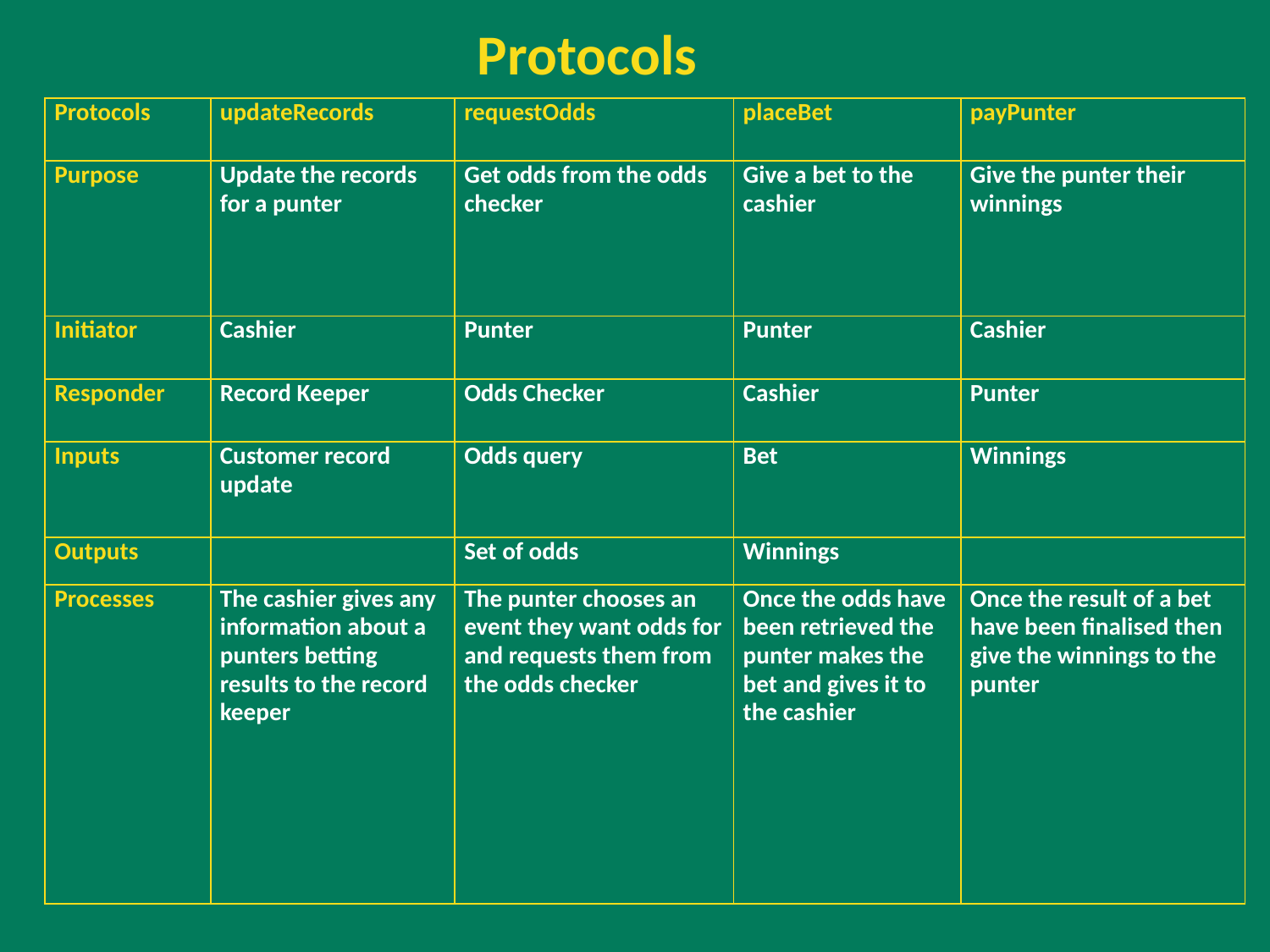

Protocols
| Protocols | updateRecords | requestOdds | placeBet | payPunter |
| --- | --- | --- | --- | --- |
| Purpose | Update the records for a punter | Get odds from the odds checker | Give a bet to the cashier | Give the punter their winnings |
| Initiator | Cashier | Punter | Punter | Cashier |
| Responder | Record Keeper | Odds Checker | Cashier | Punter |
| Inputs | Customer record update | Odds query | Bet | Winnings |
| Outputs |  | Set of odds | Winnings |  |
| Processes | The cashier gives any information about a punters betting results to the record keeper | The punter chooses an event they want odds for and requests them from the odds checker | Once the odds have been retrieved the punter makes the bet and gives it to the cashier | Once the result of a bet have been finalised then give the winnings to the punter |